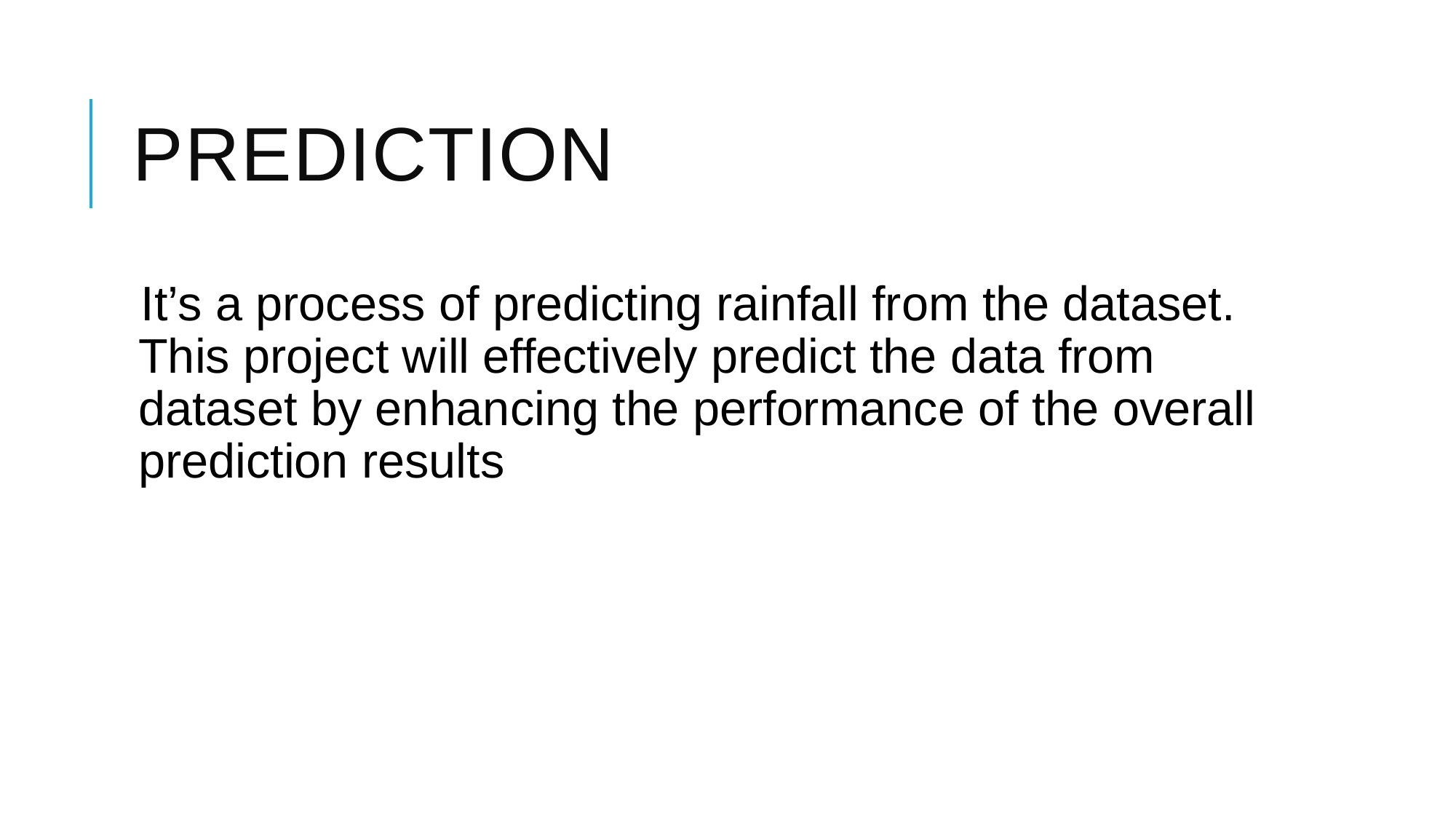

# prediction
It’s a process of predicting rainfall from the dataset. This project will effectively predict the data from dataset by enhancing the performance of the overall prediction results